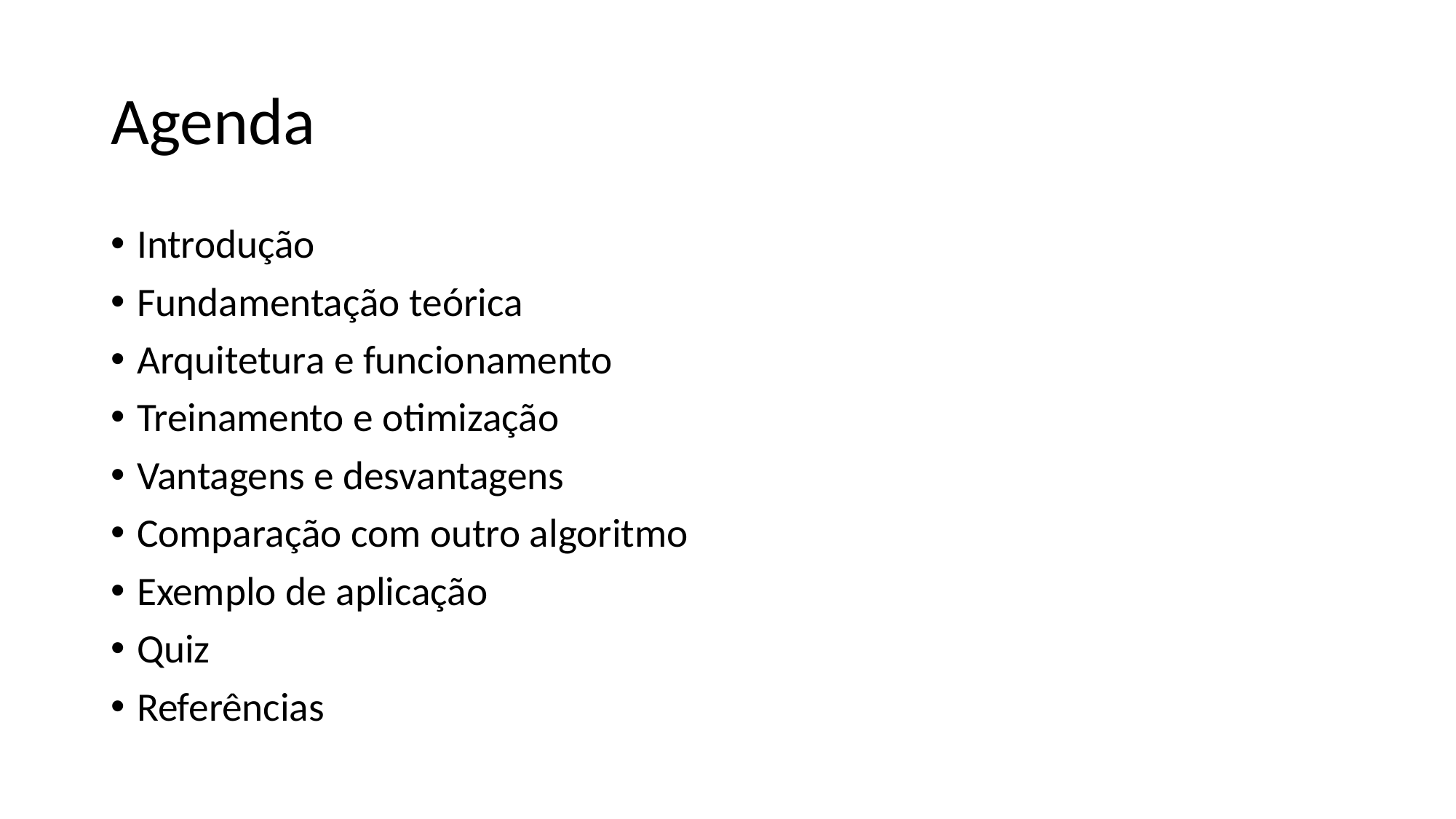

# Agenda
Introdução
Fundamentação teórica
Arquitetura e funcionamento
Treinamento e otimização
Vantagens e desvantagens
Comparação com outro algoritmo
Exemplo de aplicação
Quiz
Referências